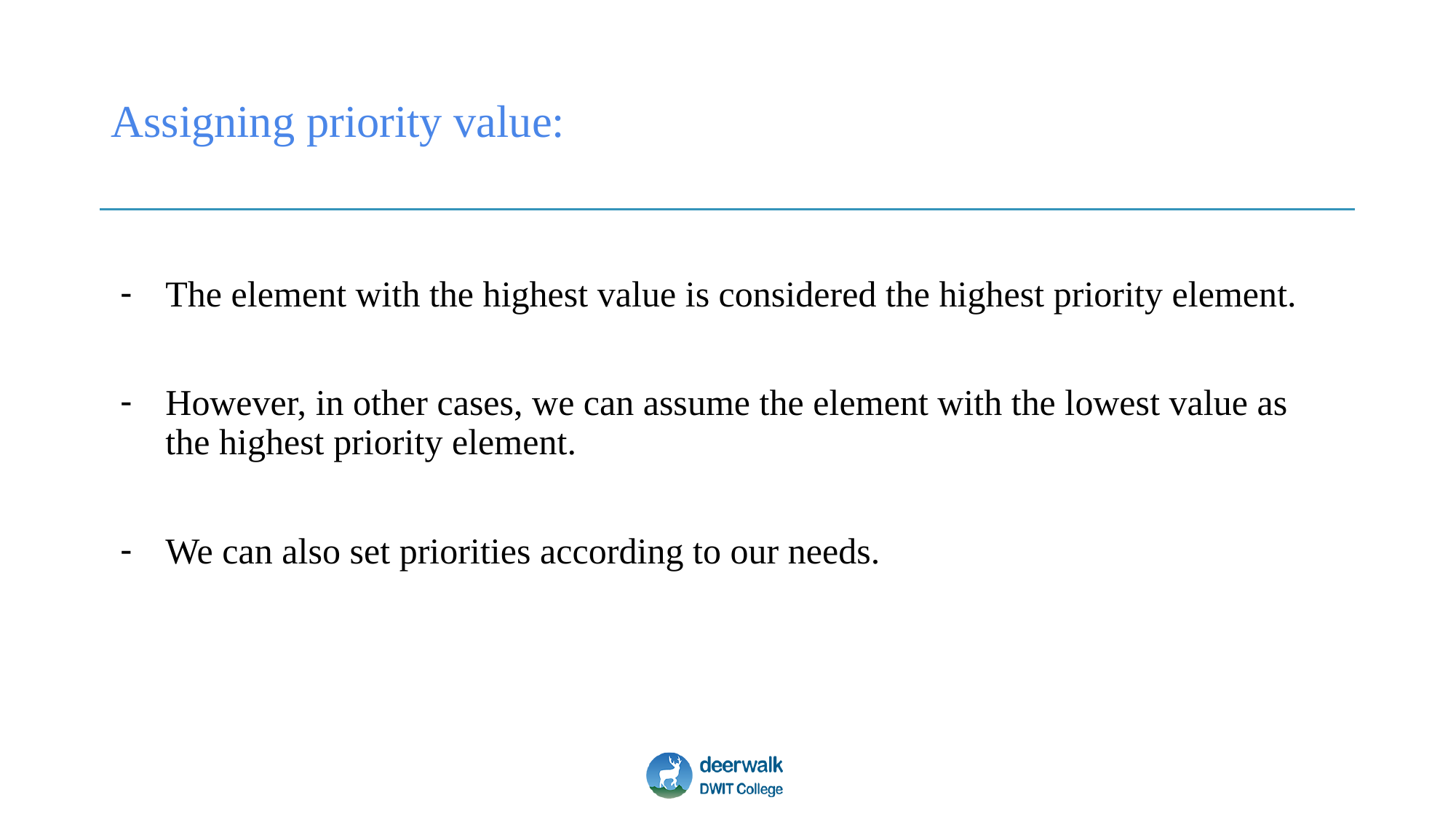

# Assigning priority value:

The element with the highest value is considered the highest priority element.

However, in other cases, we can assume the element with the lowest value as the highest priority element.

We can also set priorities according to our needs.